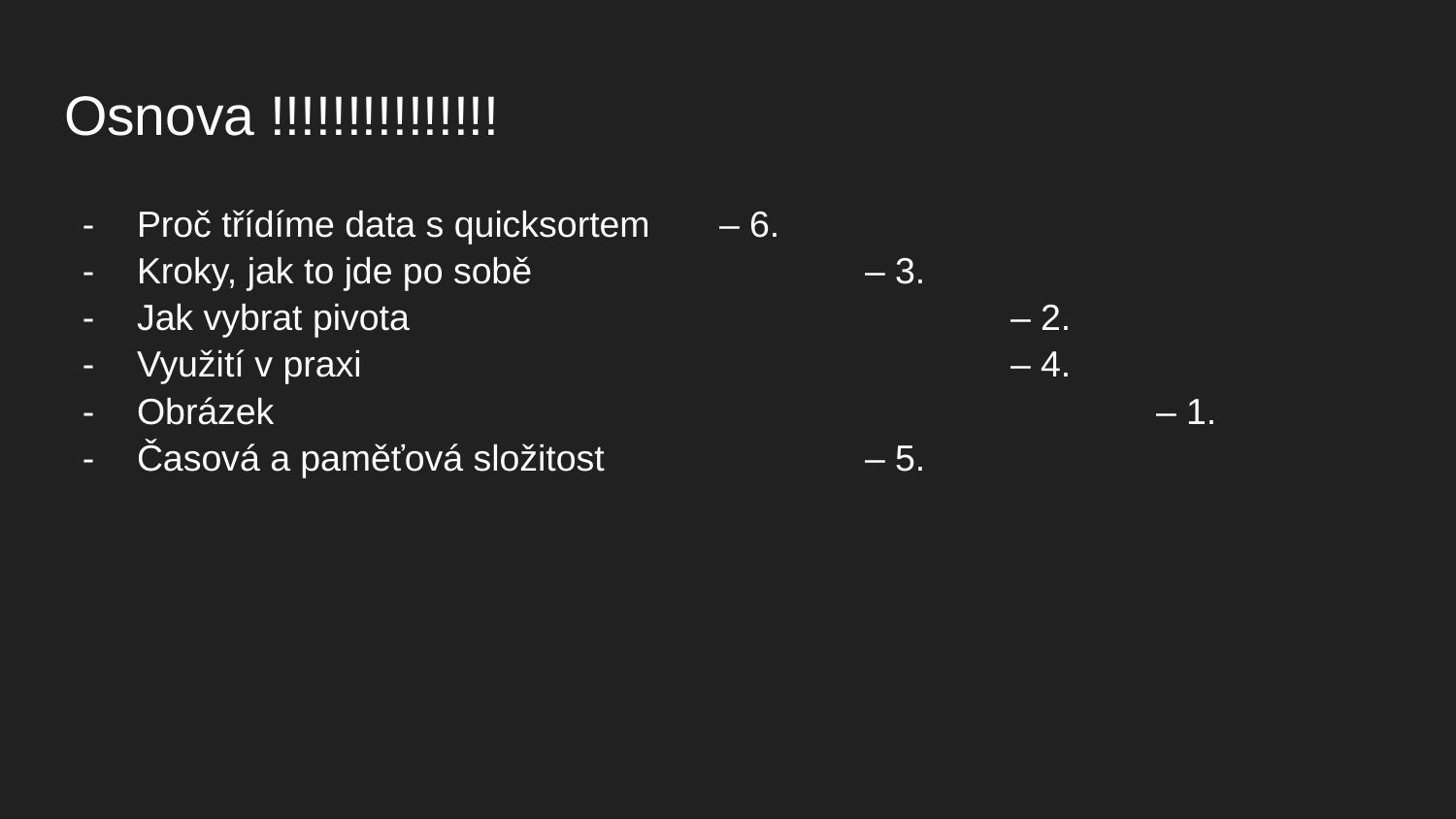

# Osnova !!!!!!!!!!!!!!!
Proč třídíme data s quicksortem	– 6.
Kroky, jak to jde po sobě			– 3.
Jak vybrat pivota					– 2.
Využití v praxi					– 4.
Obrázek							– 1.
Časová a paměťová složitost		– 5.